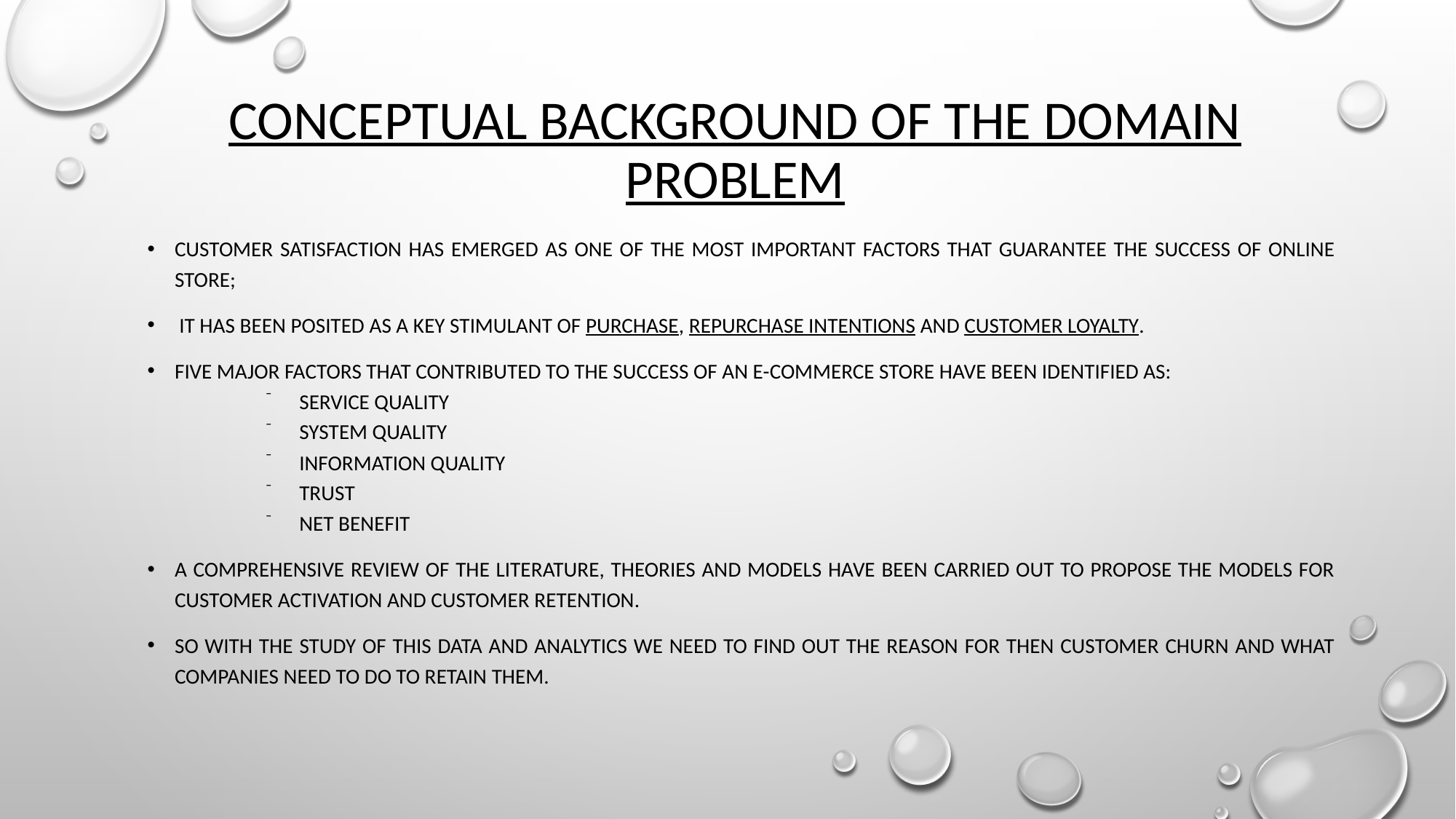

# Conceptual Background of the Domain Problem

Customer satisfaction has emerged as one of the most important factors that guarantee the success of online store;
 it has been posited as a key stimulant of purchase, repurchase intentions and customer loyalty.
Five major factors that contributed to the success of an e-commerce store have been identified as:
service quality
system quality
Information quality
trust
net benefit
A comprehensive review of the literature, theories and models have been carried out to propose the models for customer activation and customer retention.
So with the study of this data and analytics we need to find out the reason for then customer churn and what companies need to do to retain them.